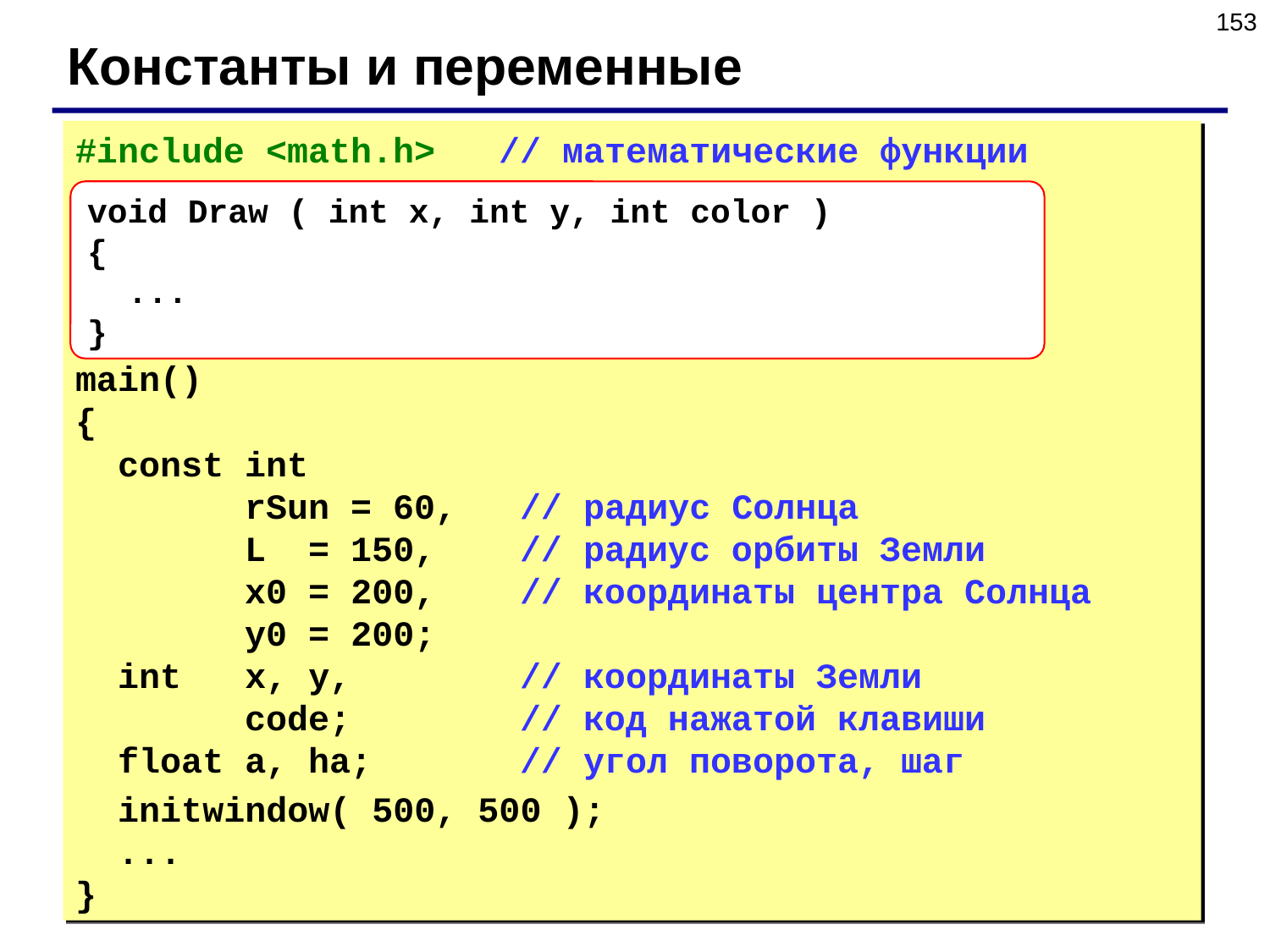

153
Константы и переменные

#include <math.h>   // математические функции

main()
{
  const int
        rSun = 60,   // радиус Солнца
        L  = 150,    // радиус орбиты Земли
        x0 = 200,    // координаты центра Солнца
        y0 = 200;
  int   x, y,        // координаты Земли
        code;        // код нажатой клавиши
  float a, ha;       // угол поворота, шаг
  initwindow( 500, 500 );
  ...
}
void Draw ( int x, int y, int color )
{
  ...
}